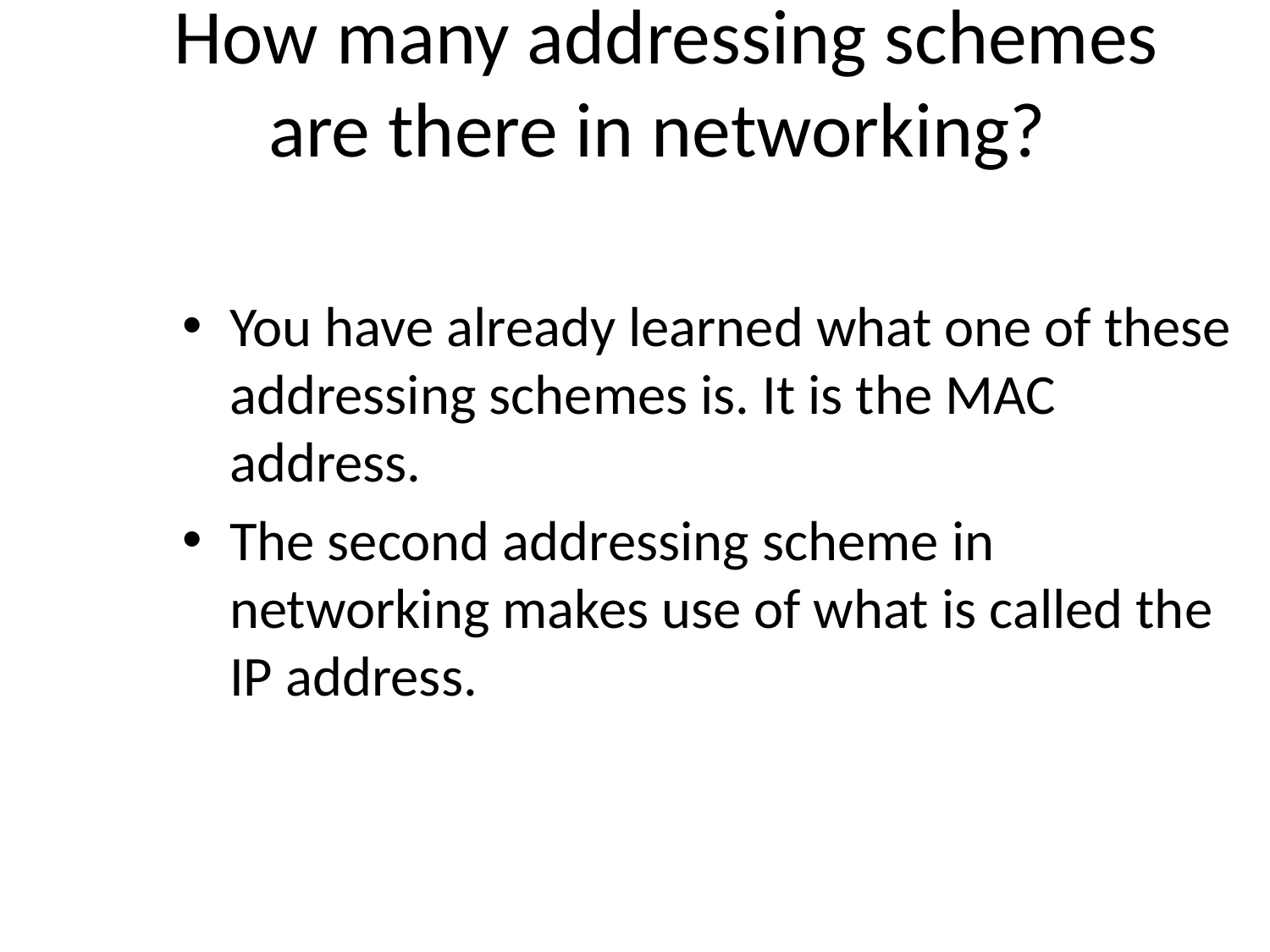

How many addressing schemes are there in networking?
You have already learned what one of these addressing schemes is. It is the MAC address.
The second addressing scheme in networking makes use of what is called the IP address.